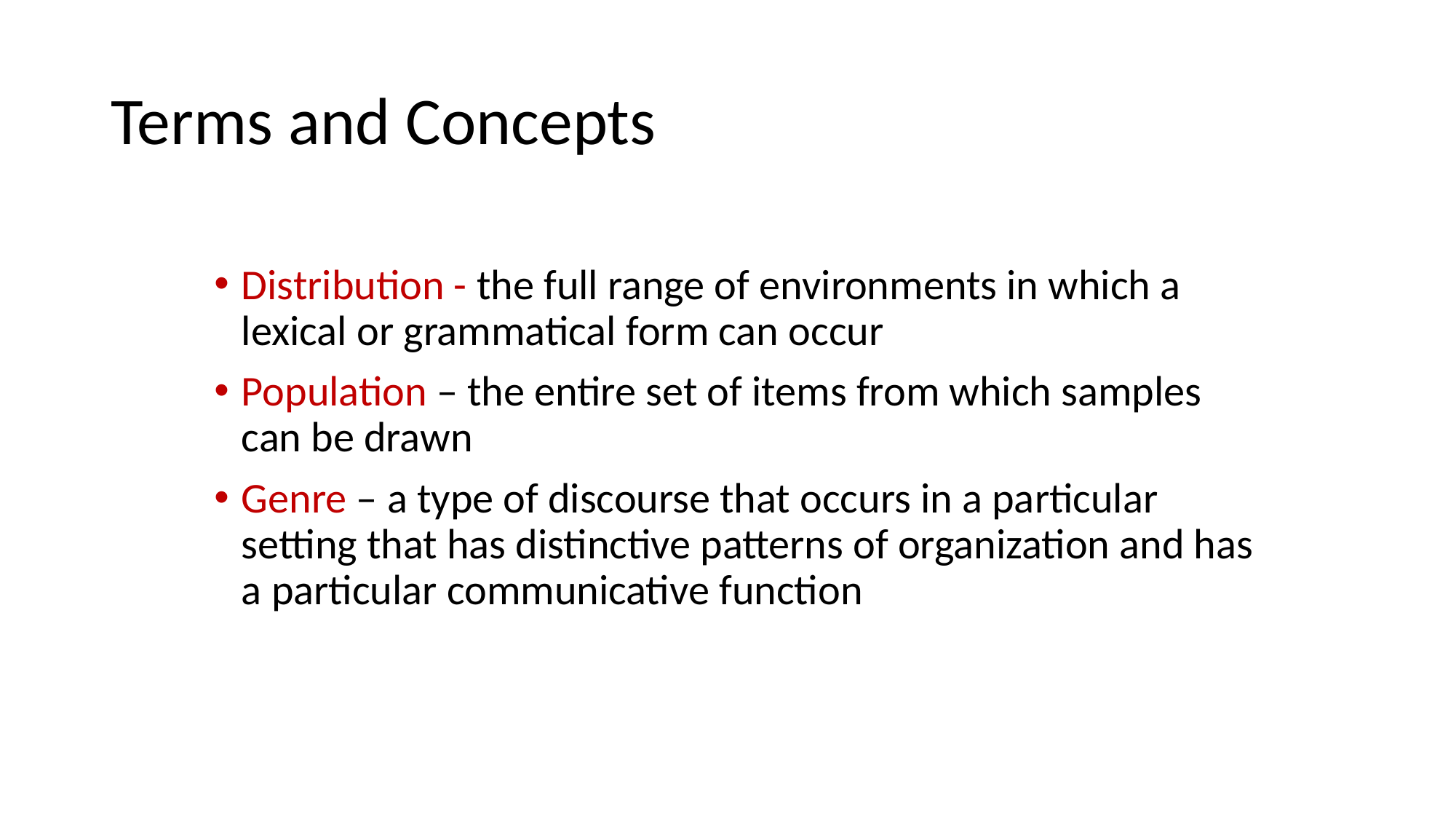

# Terms and Concepts

Distribution - the full range of environments in which a lexical or grammatical form can occur
Population – the entire set of items from which samples can be drawn
Genre – a type of discourse that occurs in a particular setting that has distinctive patterns of organization and has a particular communicative function